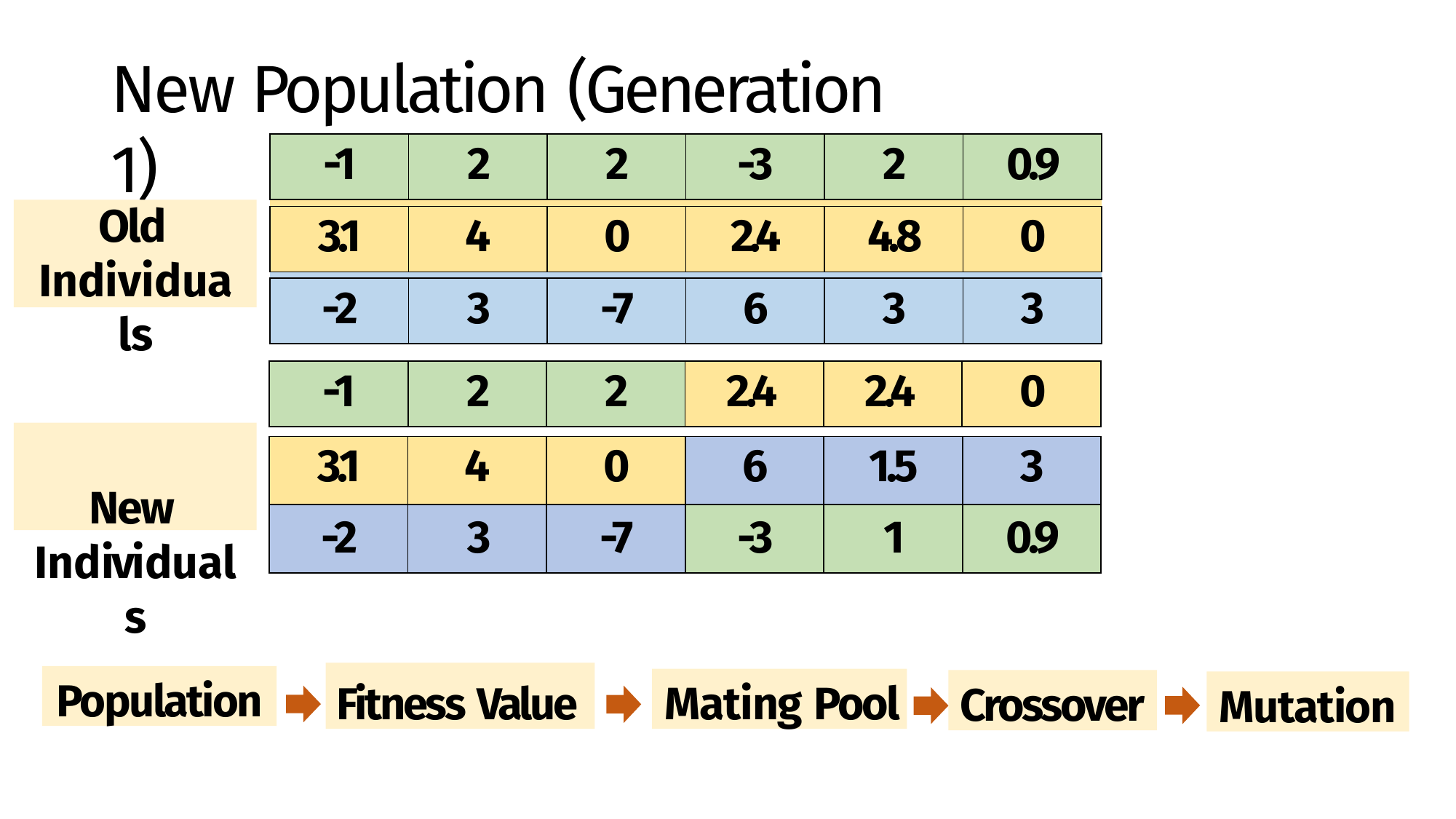

# New Population (Generation 1)
| -1 | 2 | 2 | -3 | 2 | 0.9 |
| --- | --- | --- | --- | --- | --- |
|  |  |  |  |  |  |
| 3.1 | 4 | 0 | 2.4 | 4.8 | 0 |
|  |  |  |  |  |  |
| -2 | 3 | -7 | 6 | 3 | 3 |
Old  Individuals

New  Individuals

| -1 | 2 | 2 | 2.4 | 2.4 | 0 |
| --- | --- | --- | --- | --- | --- |

| 3.1 | 4 | 0 | 6 | 1.5 | 3 |
| --- | --- | --- | --- | --- | --- |
| -2 | 3 | -7 | -3 | 1 | 0.9 |
Fitness Value
Population
Mating Pool
Crossover
Mutation